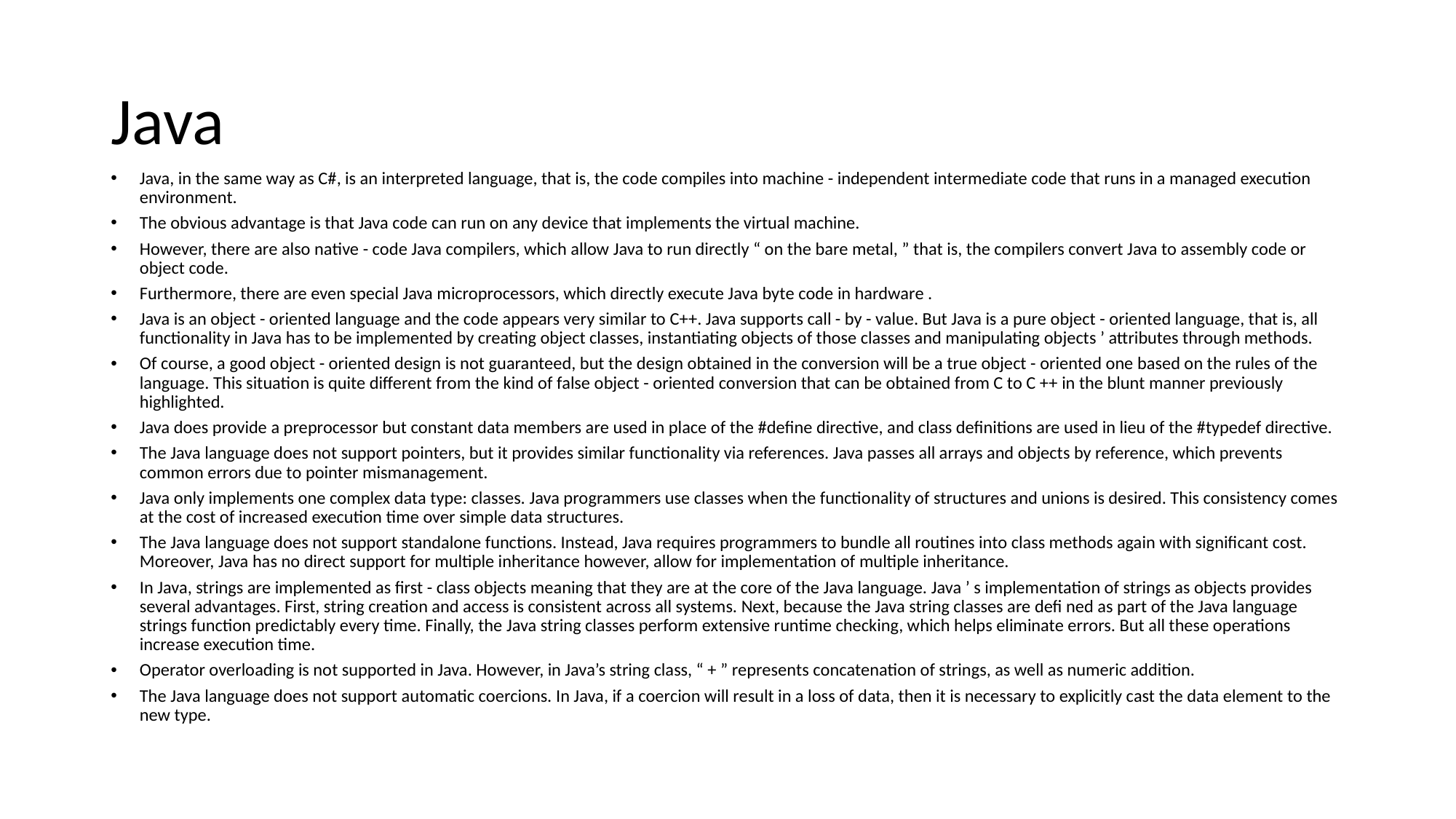

# Java
Java, in the same way as C#, is an interpreted language, that is, the code compiles into machine - independent intermediate code that runs in a managed execution environment.
The obvious advantage is that Java code can run on any device that implements the virtual machine.
However, there are also native - code Java compilers, which allow Java to run directly “ on the bare metal, ” that is, the compilers convert Java to assembly code or object code.
Furthermore, there are even special Java microprocessors, which directly execute Java byte code in hardware .
Java is an object - oriented language and the code appears very similar to C++. Java supports call - by - value. But Java is a pure object - oriented language, that is, all functionality in Java has to be implemented by creating object classes, instantiating objects of those classes and manipulating objects ’ attributes through methods.
Of course, a good object - oriented design is not guaranteed, but the design obtained in the conversion will be a true object - oriented one based on the rules of the language. This situation is quite different from the kind of false object - oriented conversion that can be obtained from C to C ++ in the blunt manner previously highlighted.
Java does provide a preprocessor but constant data members are used in place of the #define directive, and class definitions are used in lieu of the #typedef directive.
The Java language does not support pointers, but it provides similar functionality via references. Java passes all arrays and objects by reference, which prevents common errors due to pointer mismanagement.
Java only implements one complex data type: classes. Java programmers use classes when the functionality of structures and unions is desired. This consistency comes at the cost of increased execution time over simple data structures.
The Java language does not support standalone functions. Instead, Java requires programmers to bundle all routines into class methods again with significant cost. Moreover, Java has no direct support for multiple inheritance however, allow for implementation of multiple inheritance.
In Java, strings are implemented as first - class objects meaning that they are at the core of the Java language. Java ’ s implementation of strings as objects provides several advantages. First, string creation and access is consistent across all systems. Next, because the Java string classes are defi ned as part of the Java language strings function predictably every time. Finally, the Java string classes perform extensive runtime checking, which helps eliminate errors. But all these operations increase execution time.
Operator overloading is not supported in Java. However, in Java’s string class, “ + ” represents concatenation of strings, as well as numeric addition.
The Java language does not support automatic coercions. In Java, if a coercion will result in a loss of data, then it is necessary to explicitly cast the data element to the new type.